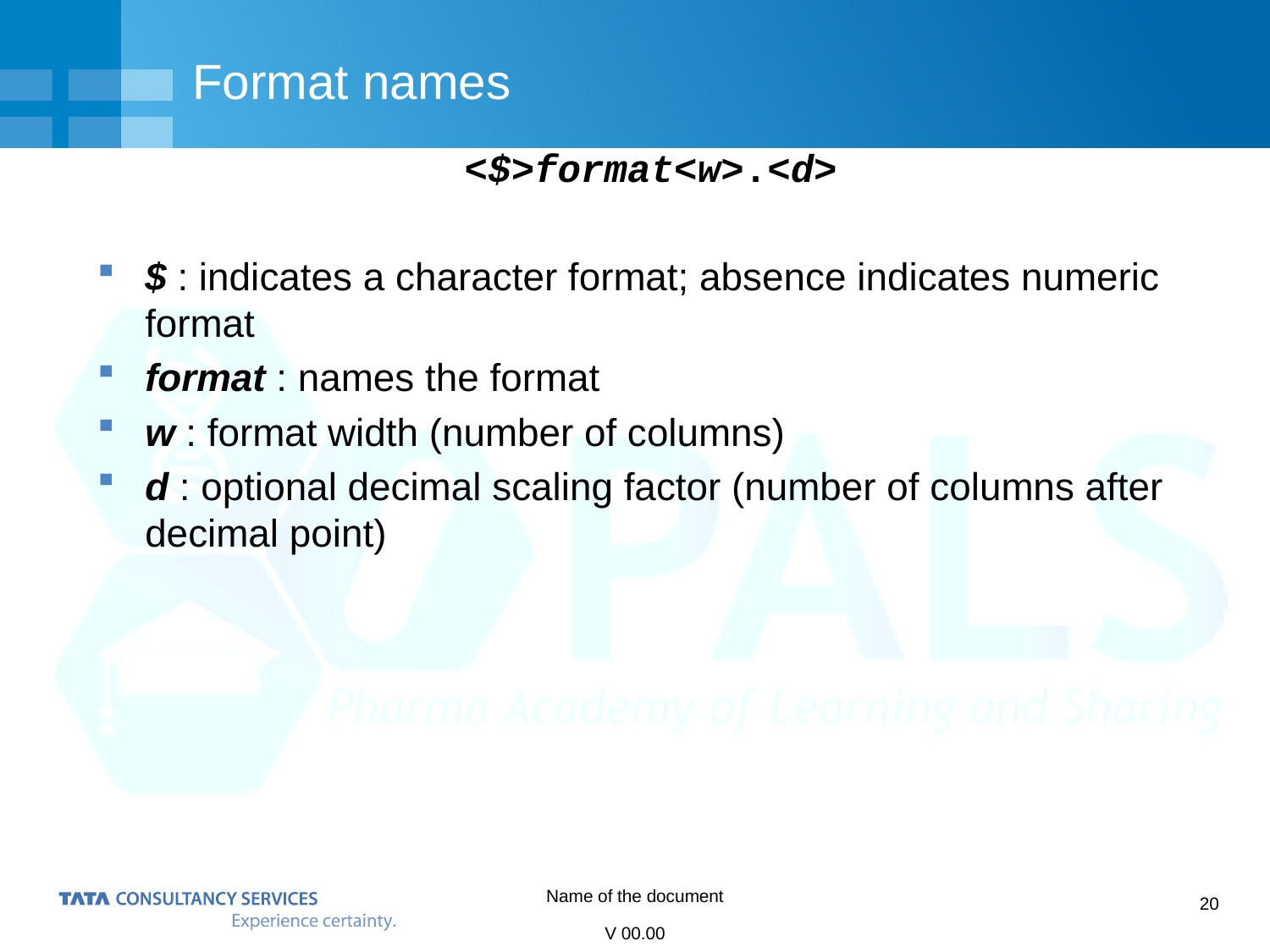

# Format names
<$>format<w>.<d>

$ : indicates a character format; absence indicates numeric format
format : names the format
w : format width (number of columns)
d : optional decimal scaling factor (number of columns after decimal point)